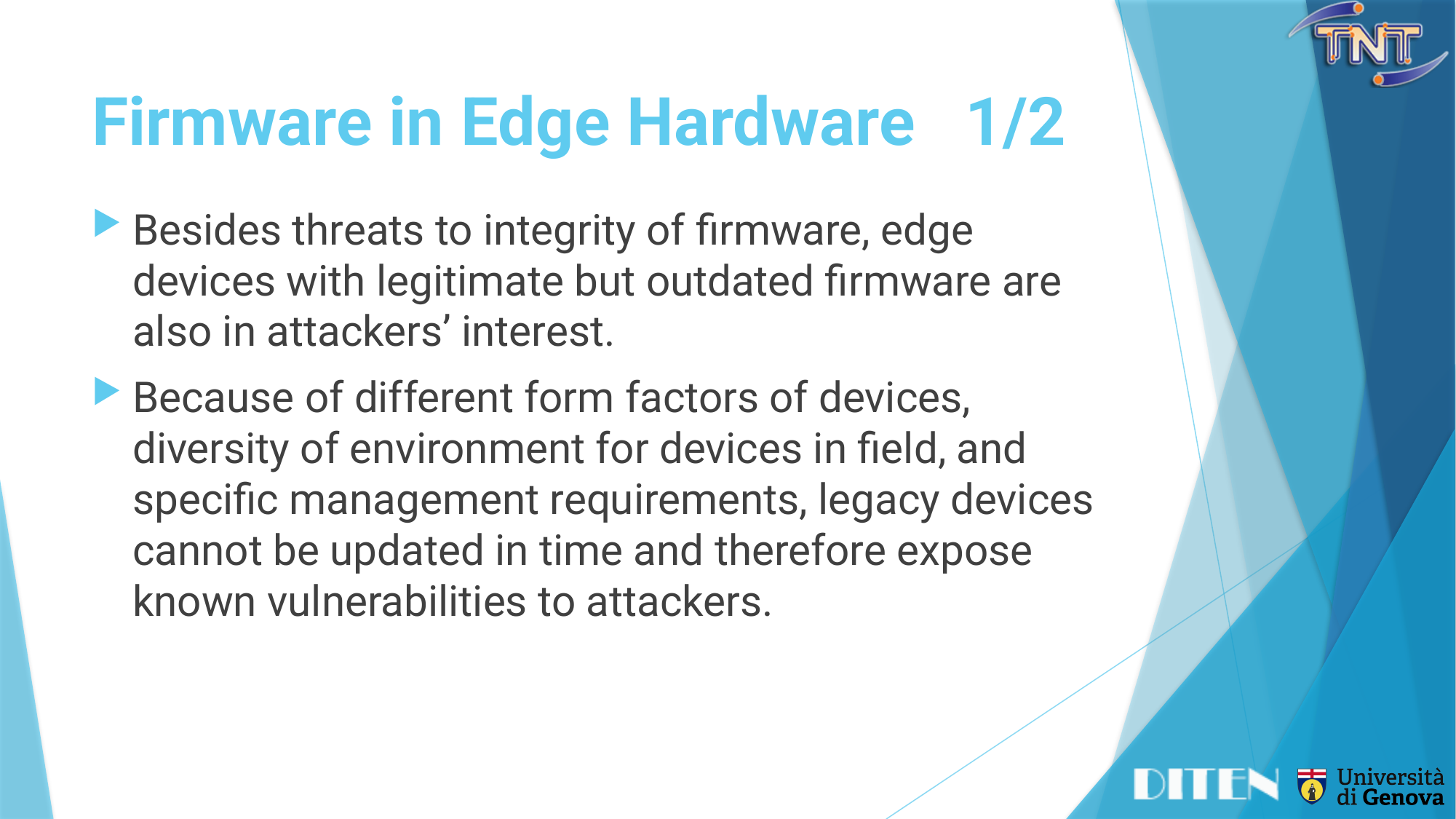

# Firmware in Edge Hardware	1/2
Besides threats to integrity of firmware, edge devices with legitimate but outdated firmware are also in attackers’ interest.
Because of different form factors of devices, diversity of environment for devices in field, and specific management requirements, legacy devices cannot be updated in time and therefore expose known vulnerabilities to attackers.